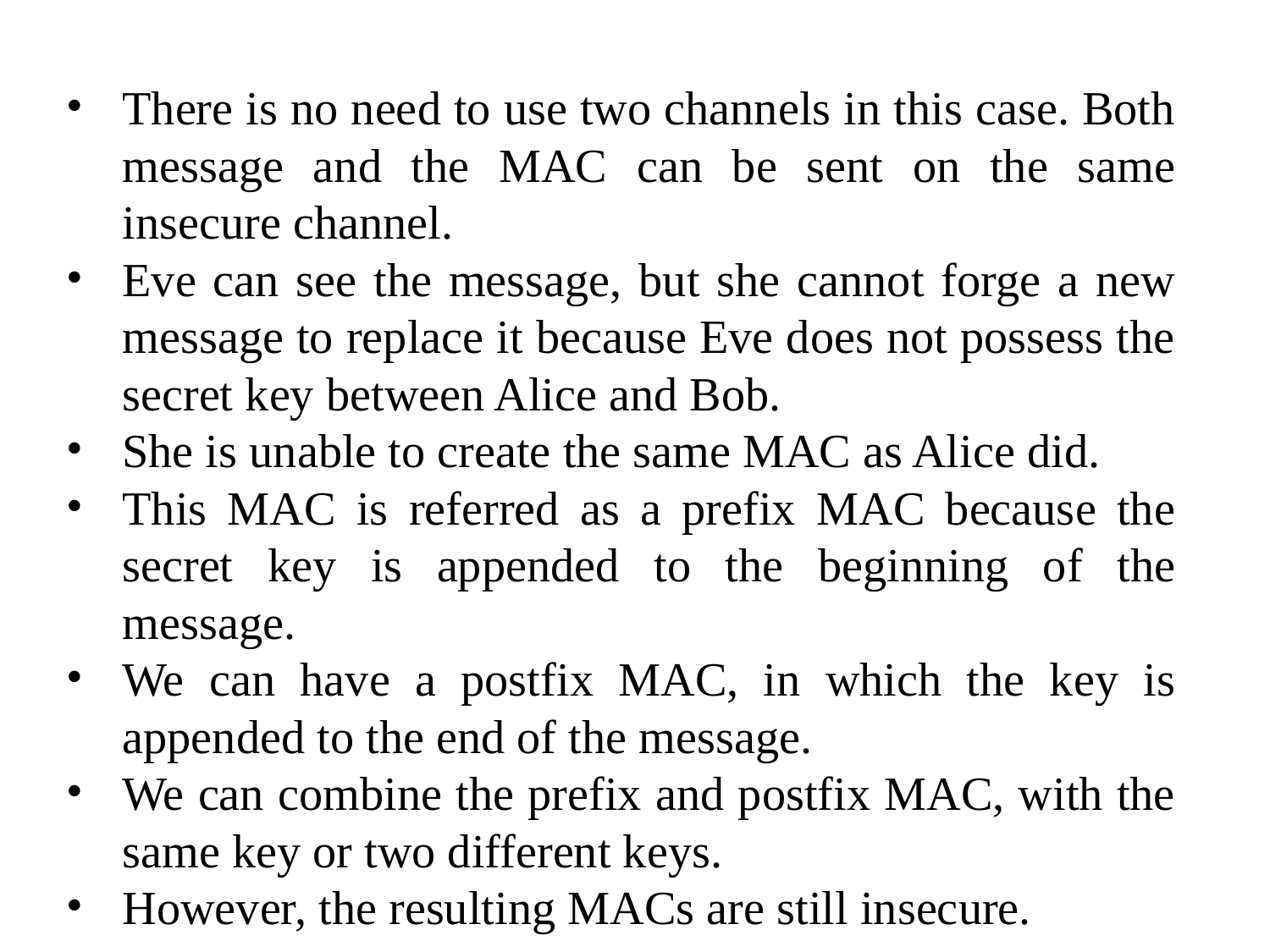

There is no need to use two channels in this case. Both message and the MAC can be sent on the same insecure channel.
Eve can see the message, but she cannot forge a new message to replace it because Eve does not possess the secret key between Alice and Bob.
She is unable to create the same MAC as Alice did.
This MAC is referred as a prefix MAC because the secret key is appended to the beginning of the message.
We can have a postfix MAC, in which the key is appended to the end of the message.
We can combine the prefix and postfix MAC, with the same key or two different keys.
However, the resulting MACs are still insecure.